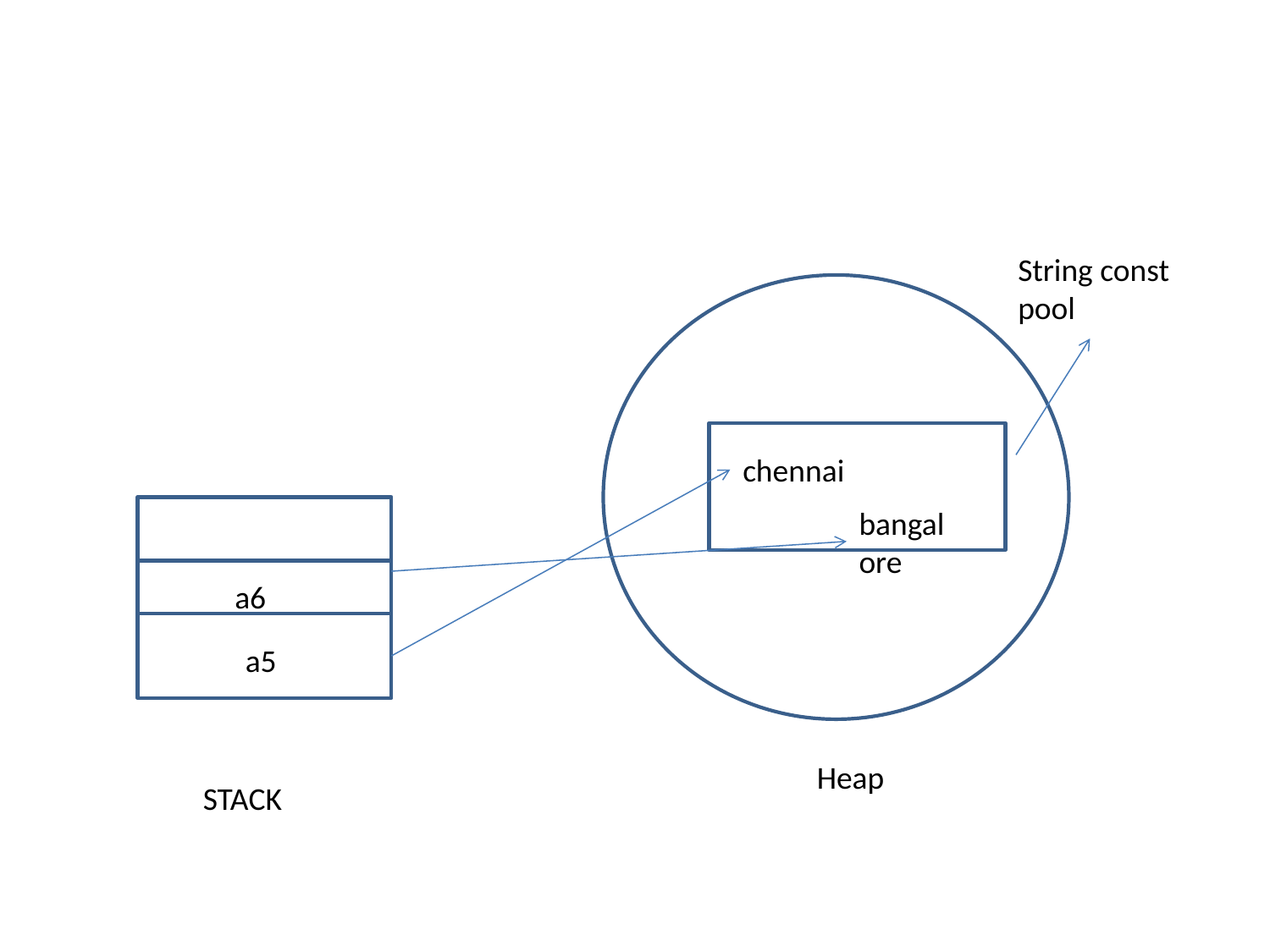

#
String const pool

chennai

bangalore

a6

a5
Heap
STACK